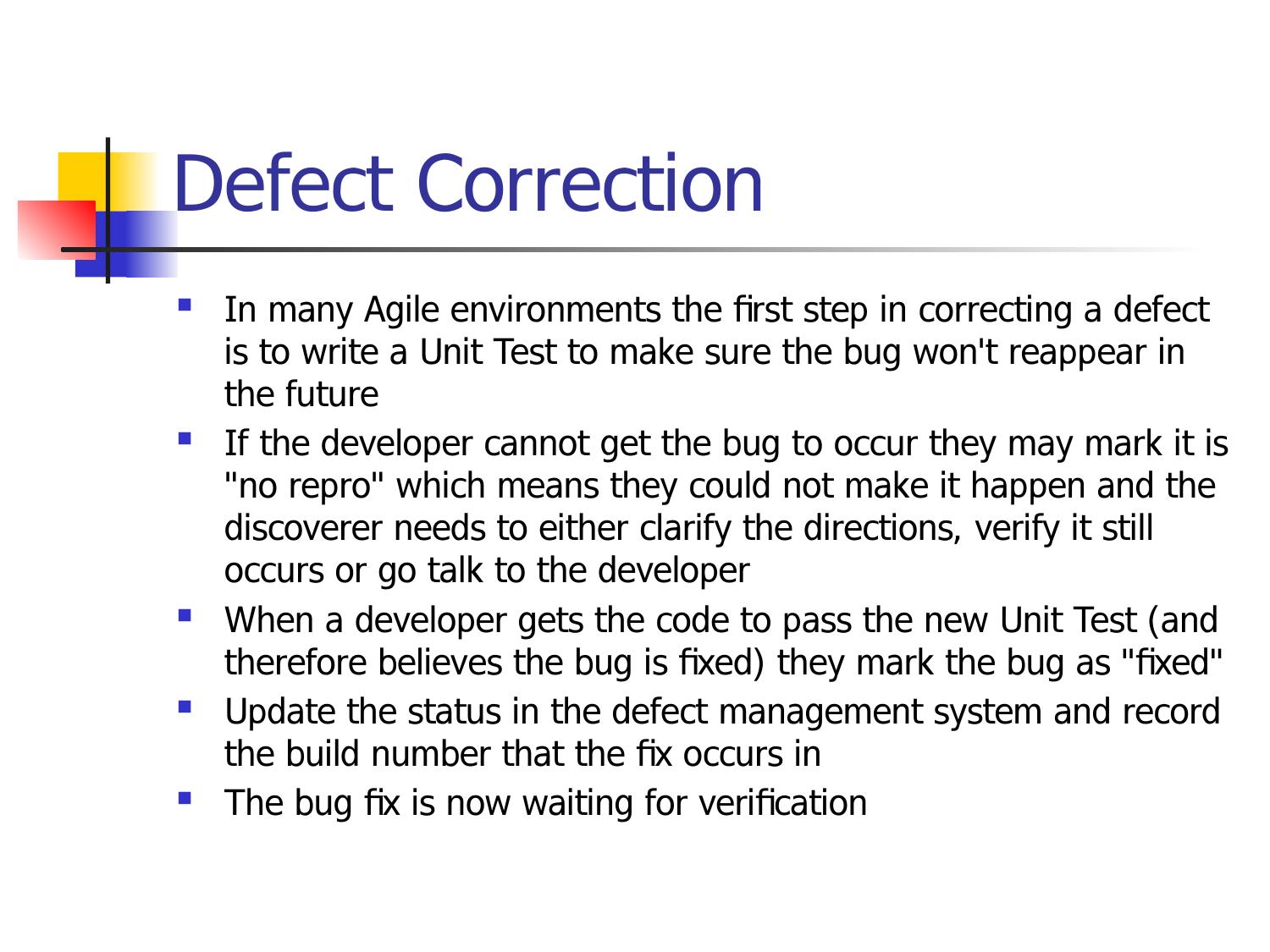

# Defect Correction
In many Agile environments the first step in correcting a defect is to write a Unit Test to make sure the bug won't reappear in the future
If the developer cannot get the bug to occur they may mark it is "no repro" which means they could not make it happen and the discoverer needs to either clarify the directions, verify it still occurs or go talk to the developer
When a developer gets the code to pass the new Unit Test (and therefore believes the bug is fixed) they mark the bug as "fixed"
Update the status in the defect management system and record the build number that the fix occurs in
The bug fix is now waiting for verification